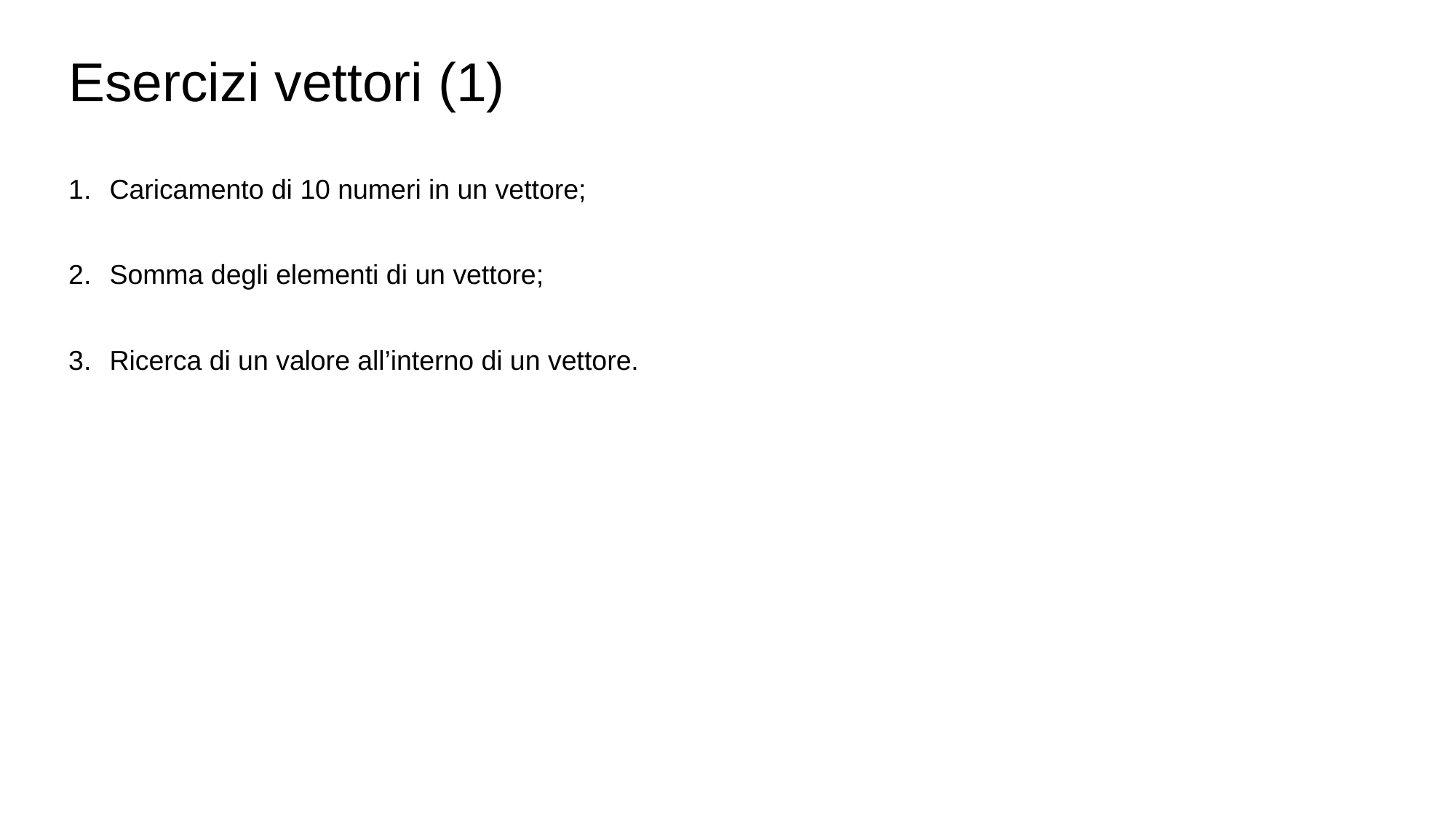

Esercizi vettori (1)
Caricamento di 10 numeri in un vettore;
Somma degli elementi di un vettore;
Ricerca di un valore all’interno di un vettore.